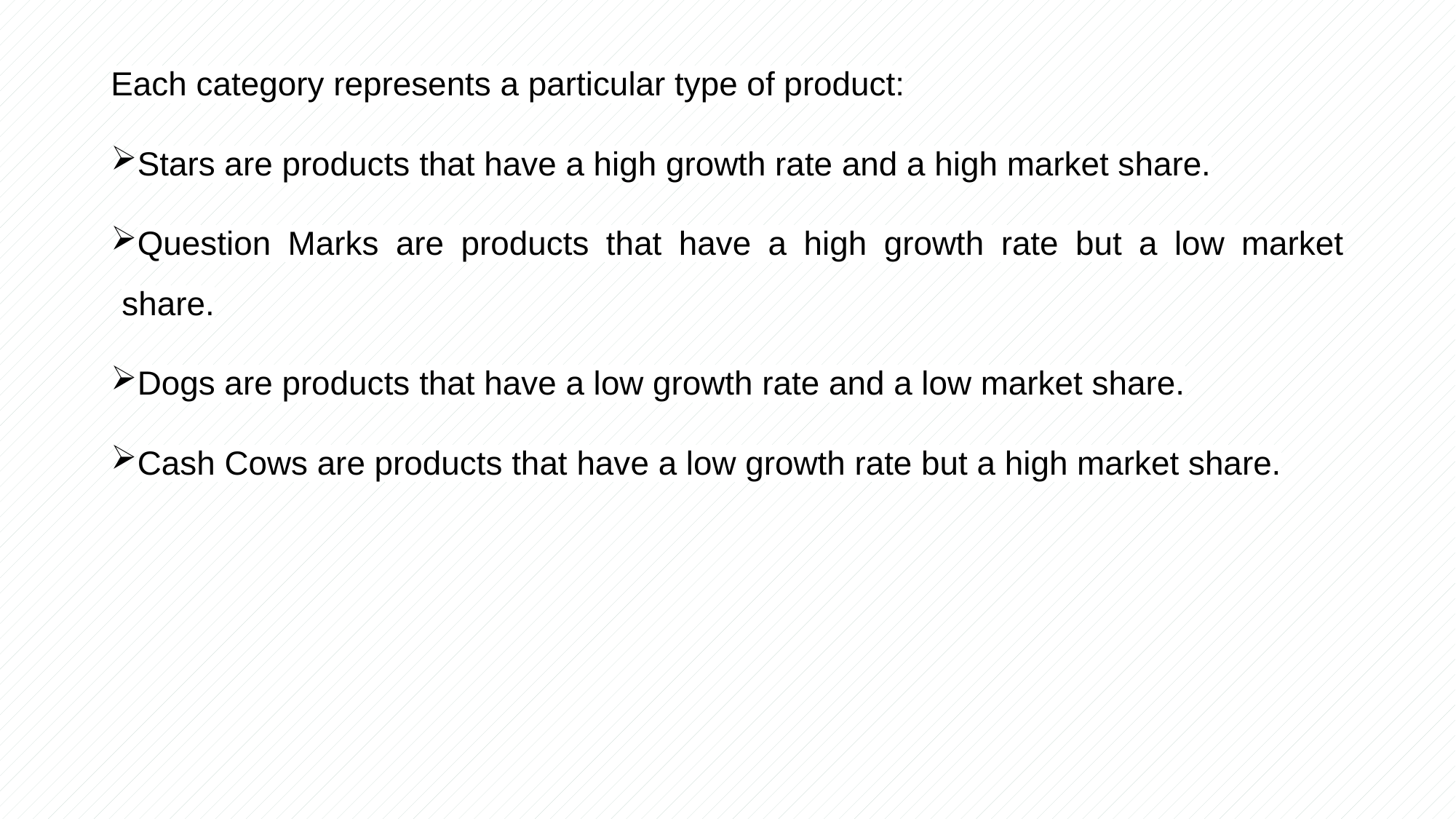

Each category represents a particular type of product:
Stars are products that have a high growth rate and a high market share.
Question Marks are products that have a high growth rate but a low market share.
Dogs are products that have a low growth rate and a low market share.
Cash Cows are products that have a low growth rate but a high market share.